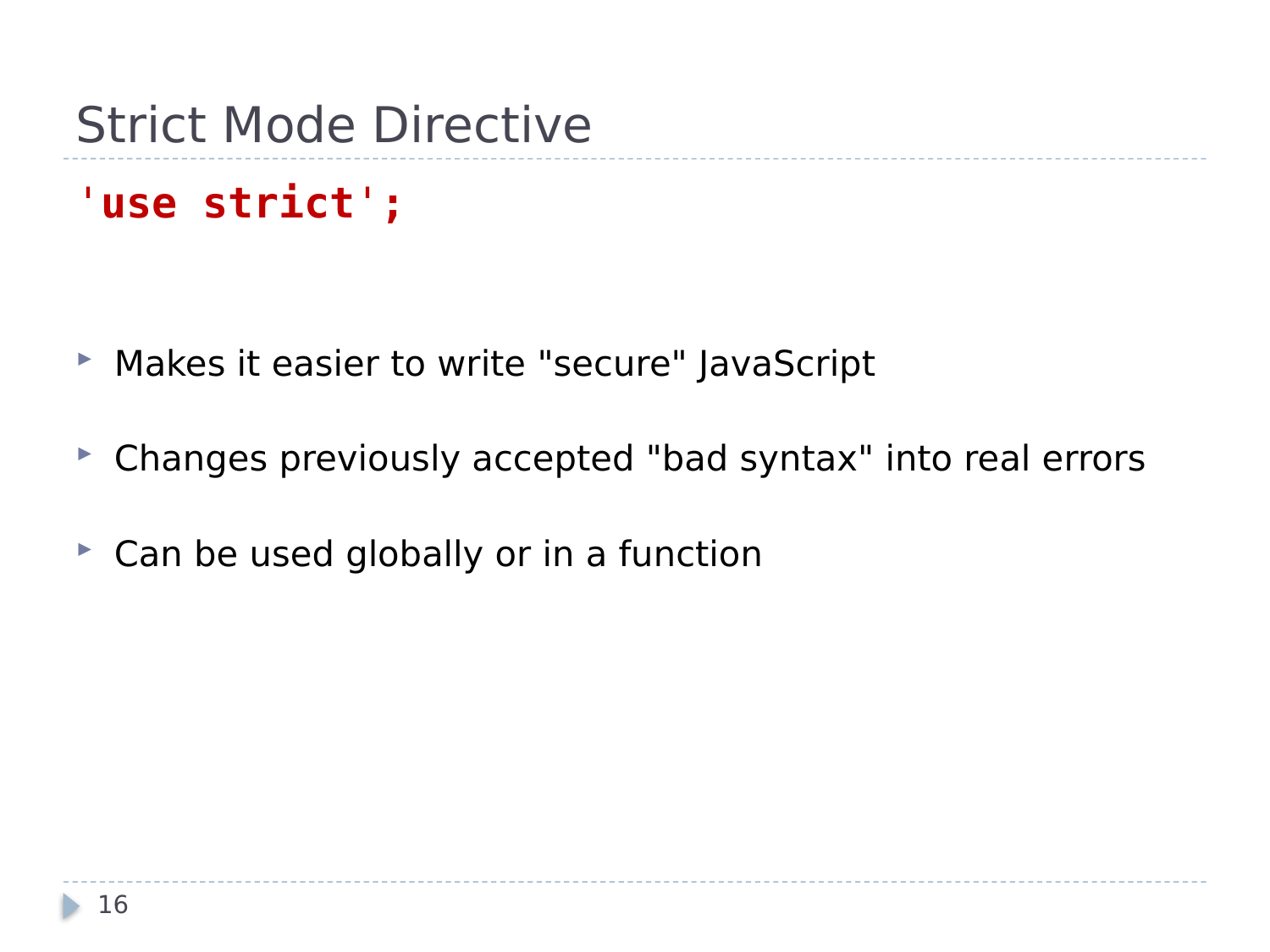

# Strict Mode Directive
'use strict';

Makes it easier to write "secure" JavaScript
Changes previously accepted "bad syntax" into real errors
Can be used globally or in a function

16